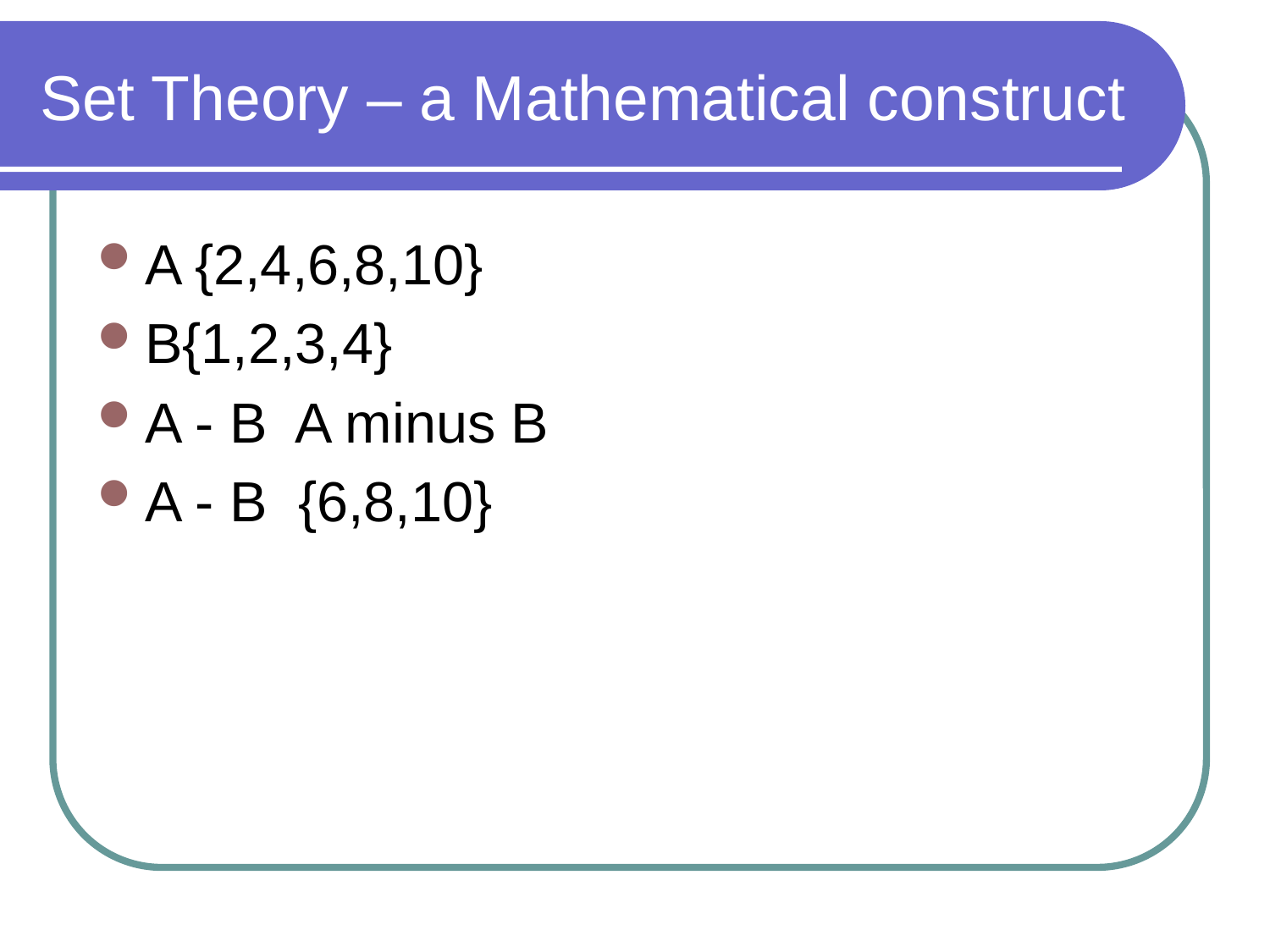

# Set Theory – a Mathematical construct
A {2,4,6,8,10}
B{1,2,3,4}
A - B  A minus B
A - B  {6,8,10}